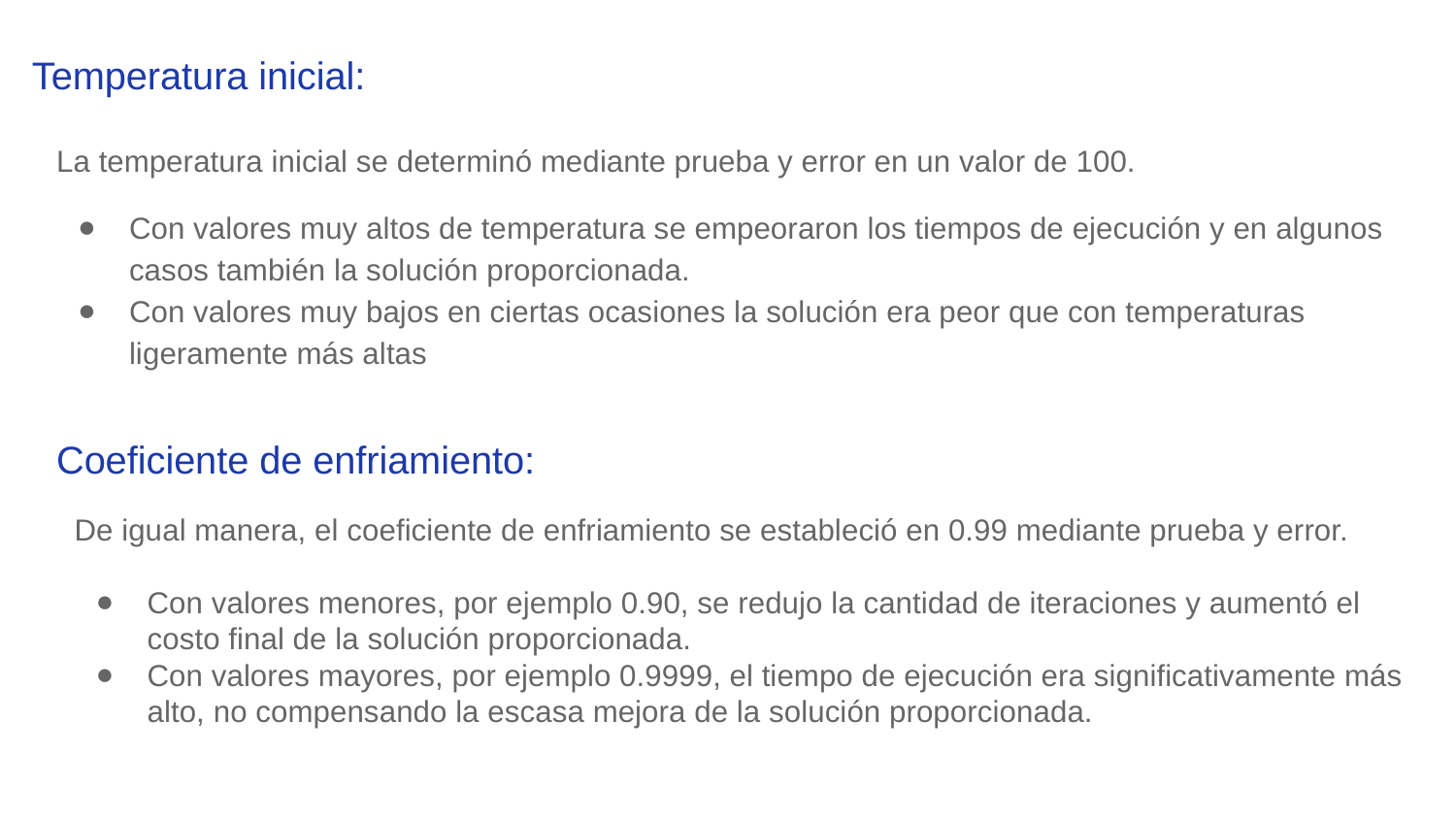

# Temperatura inicial:
La temperatura inicial se determinó mediante prueba y error en un valor de 100.
Con valores muy altos de temperatura se empeoraron los tiempos de ejecución y en algunos casos también la solución proporcionada.
Con valores muy bajos en ciertas ocasiones la solución era peor que con temperaturas ligeramente más altas

Coeficiente de enfriamiento:
De igual manera, el coeficiente de enfriamiento se estableció en 0.99 mediante prueba y error.

Con valores menores, por ejemplo 0.90, se redujo la cantidad de iteraciones y aumentó el costo final de la solución proporcionada.
Con valores mayores, por ejemplo 0.9999, el tiempo de ejecución era significativamente más alto, no compensando la escasa mejora de la solución proporcionada.